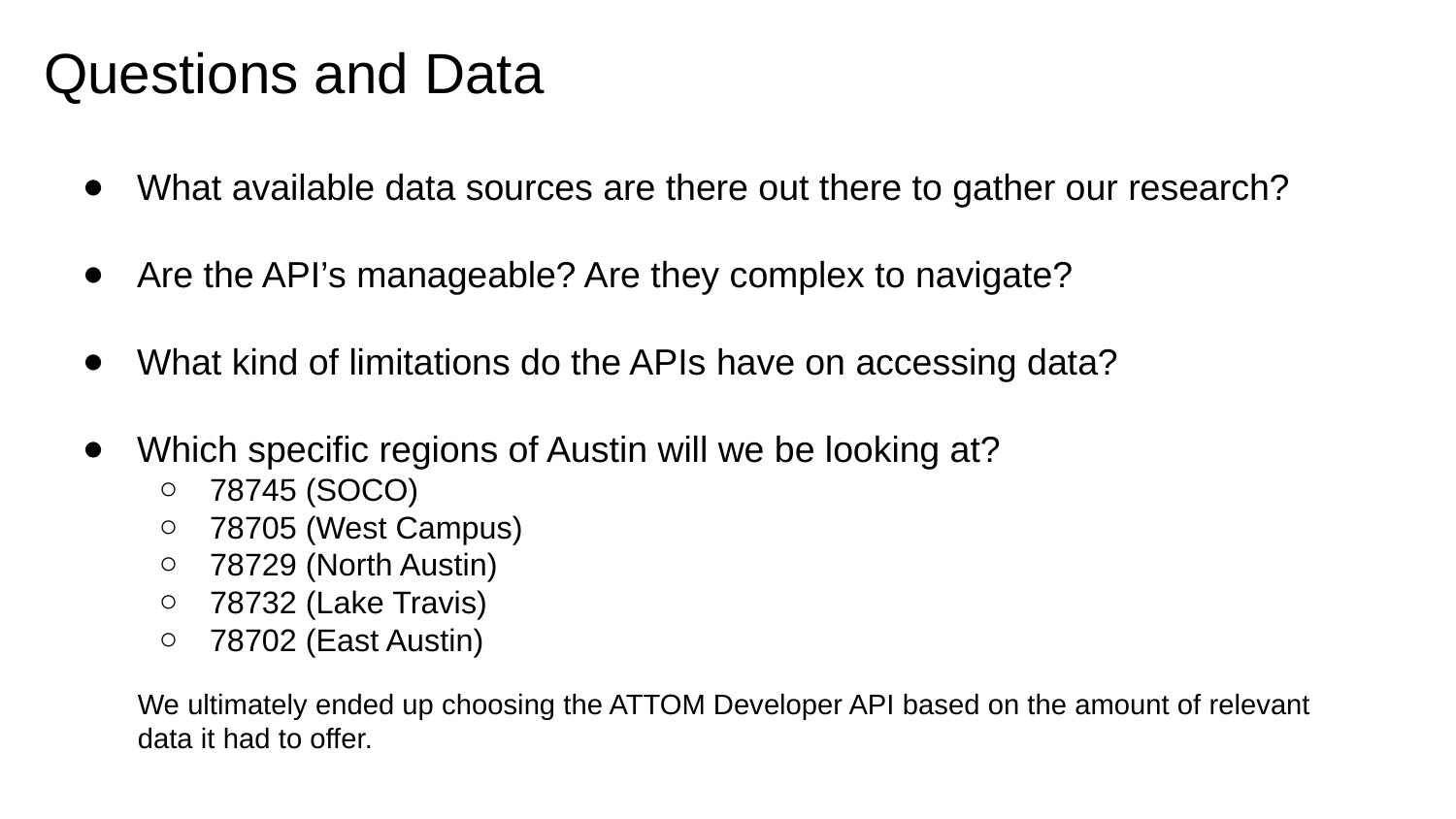

# Questions and Data

What available data sources are there out there to gather our research?

Are the API’s manageable? Are they complex to navigate?

What kind of limitations do the APIs have on accessing data?

Which specific regions of Austin will we be looking at?
78745 (SOCO)
78705 (West Campus)
78729 (North Austin)
78732 (Lake Travis)
78702 (East Austin)

We ultimately ended up choosing the ATTOM Developer API based on the amount of relevant data it had to offer.